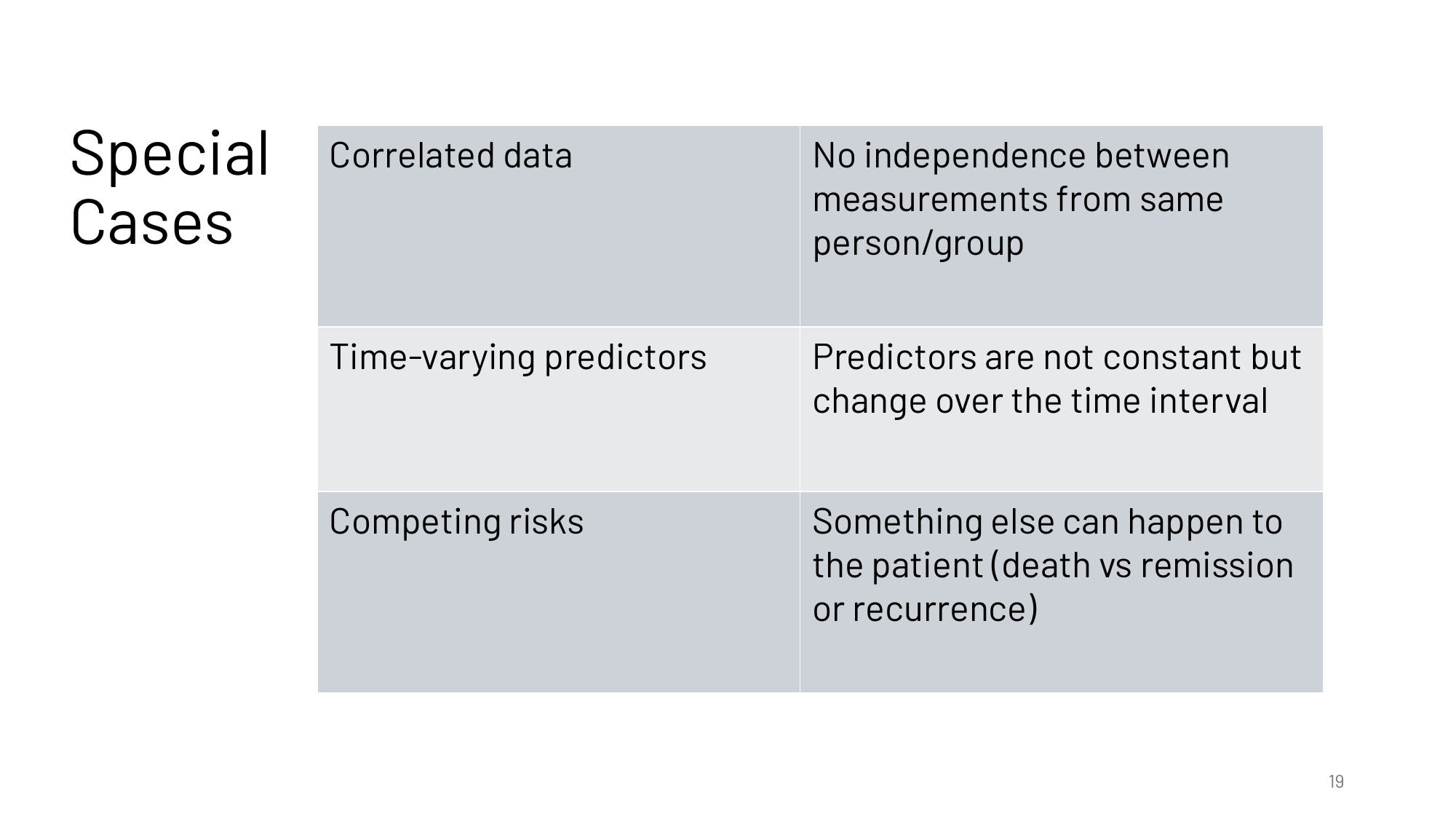

# Special Cases
| Correlated data | No independence between measurements from same person/group |
| --- | --- |
| Time-varying predictors | Predictors are not constant but change over the time interval |
| Competing risks | Something else can happen to the patient (death vs remission or recurrence) |
19